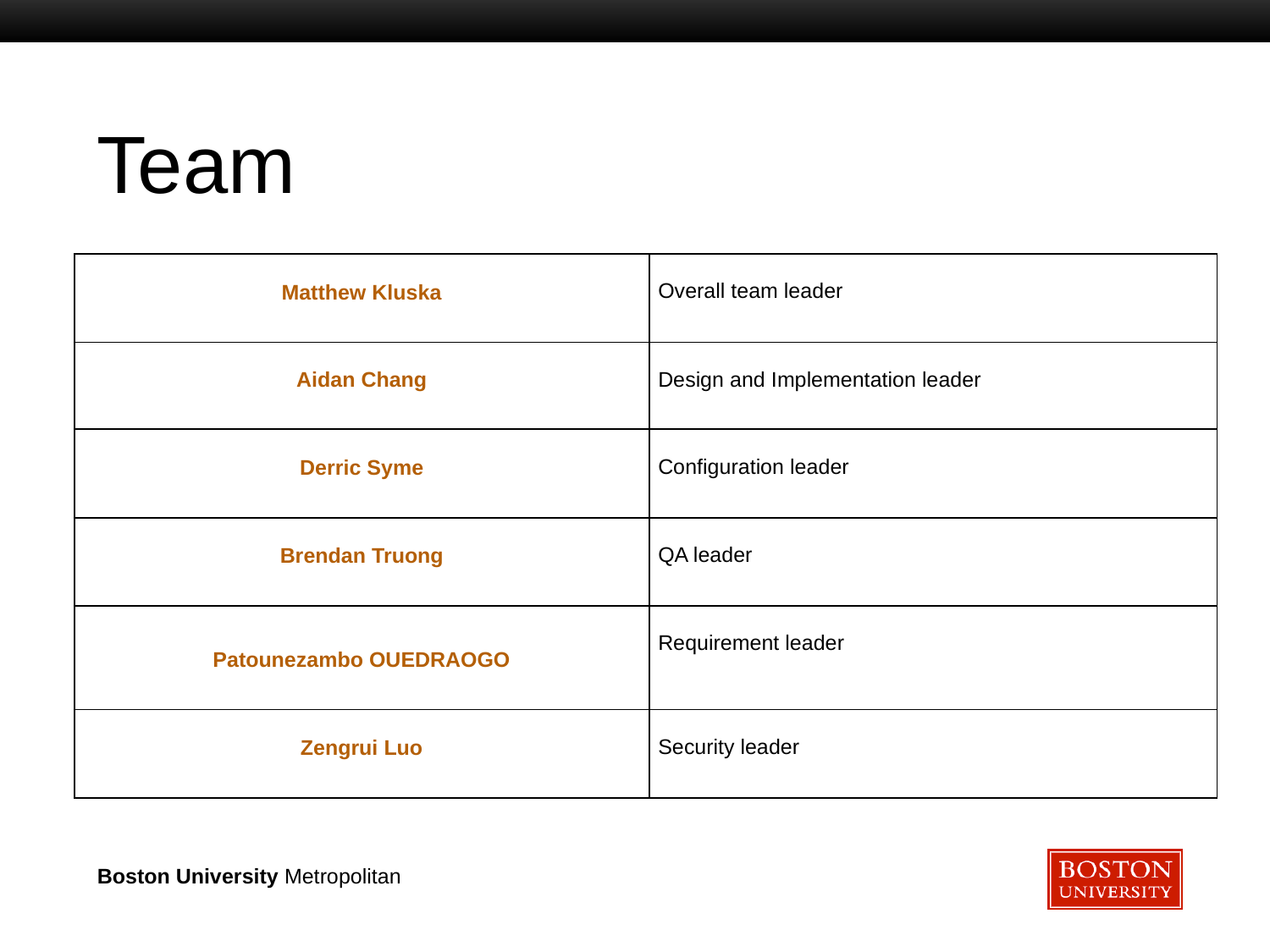

# Team
| Matthew Kluska | Overall team leader |
| --- | --- |
| Aidan Chang | Design and Implementation leader |
| Derric Syme | Configuration leader |
| Brendan Truong | QA leader |
| Patounezambo OUEDRAOGO | Requirement leader |
| Zengrui Luo | Security leader |